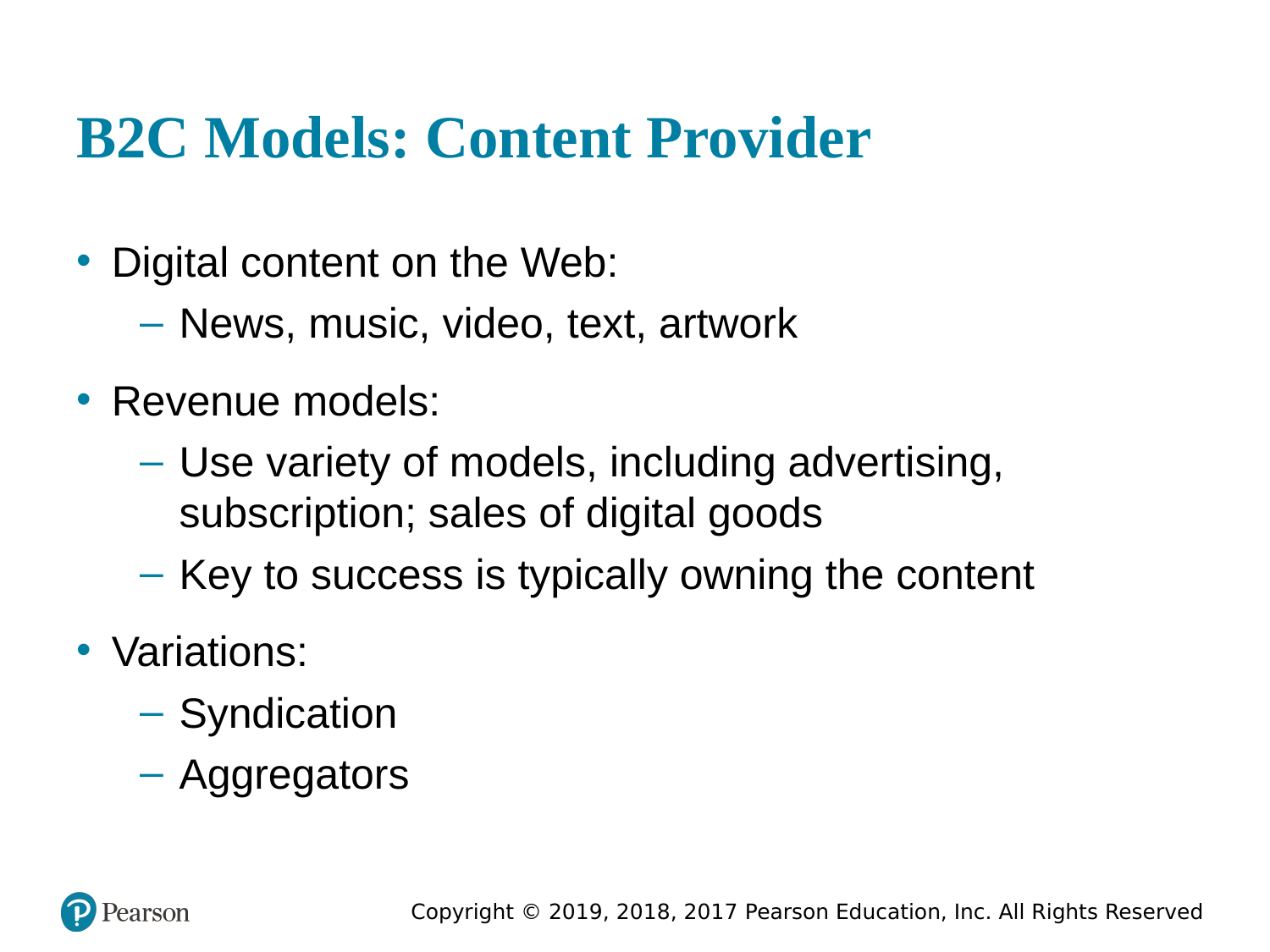

# B2C Models: Content Provider
Digital content on the Web:
News, music, video, text, artwork
Revenue models:
Use variety of models, including advertising, subscription; sales of digital goods
Key to success is typically owning the content
Variations:
Syndication
Aggregators